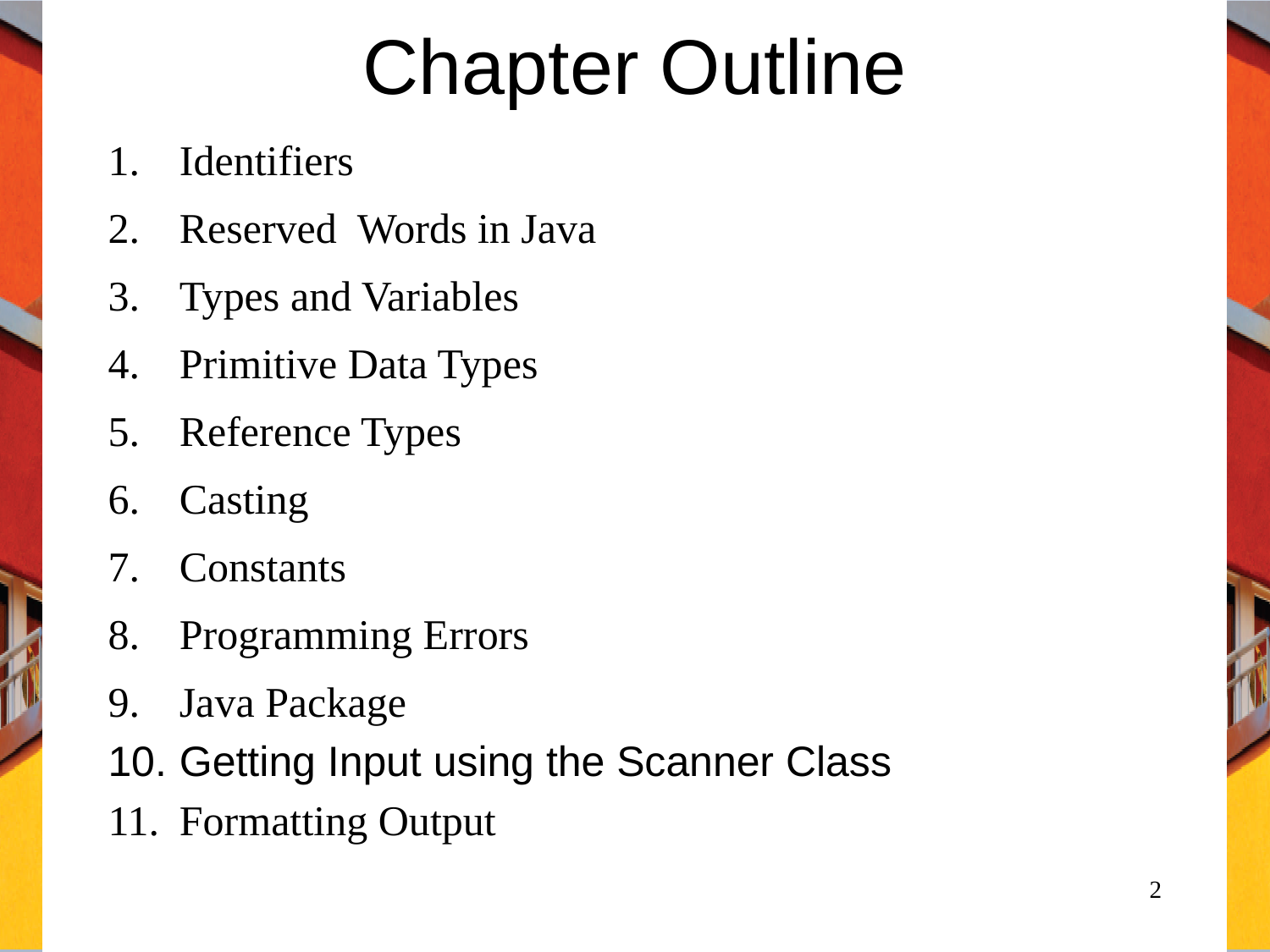

# Chapter Outline
Identifiers
Reserved  Words in Java
Types and Variables
Primitive Data Types
Reference Types
Casting
Constants
Programming Errors
Java Package
Getting Input using the Scanner Class
Formatting Output

2